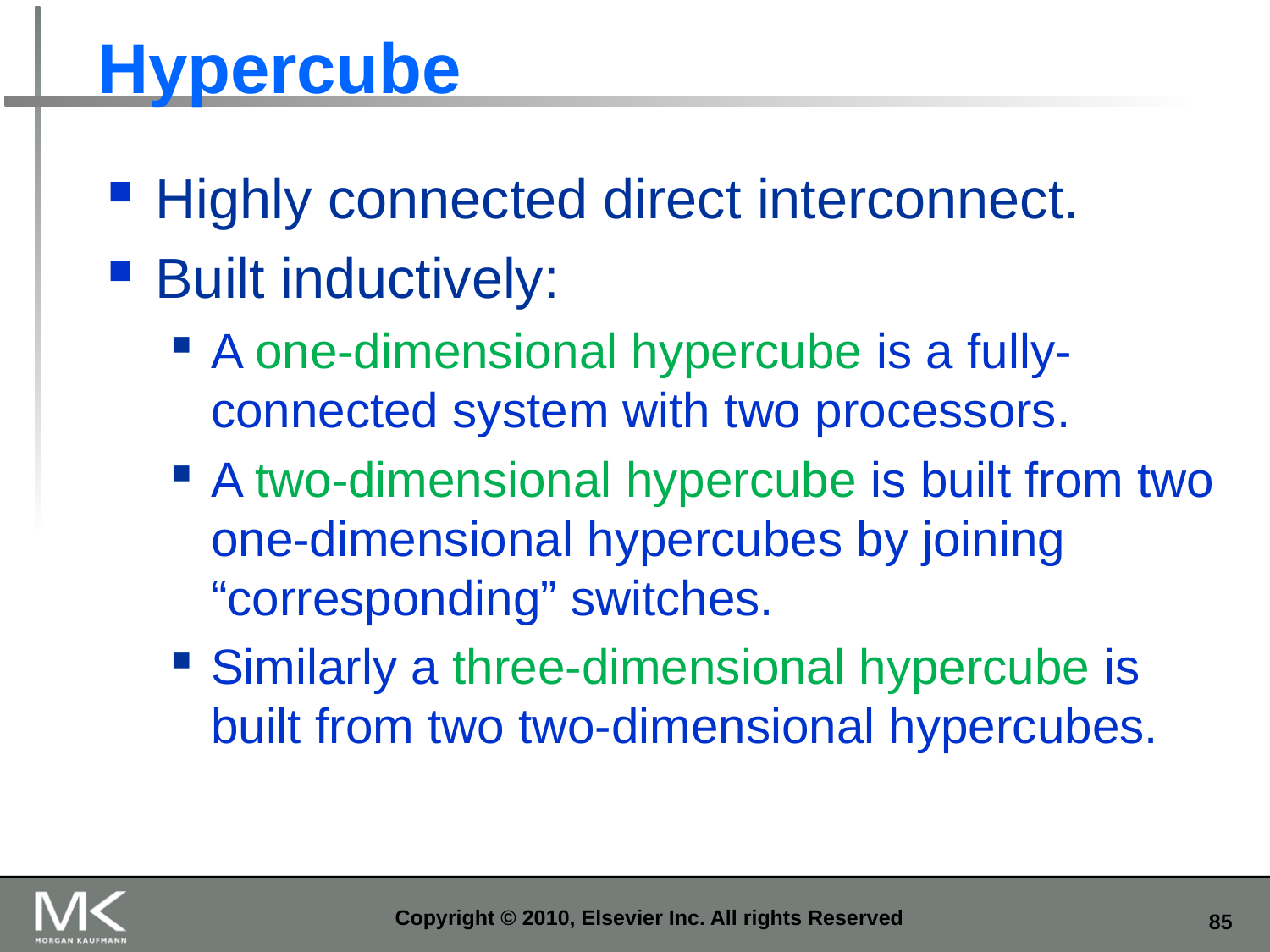

# Hypercube
Highly connected direct interconnect.
Built inductively:
A one-dimensional hypercube is a fully-connected system with two processors.
A two-dimensional hypercube is built from two one-dimensional hypercubes by joining “corresponding” switches.
Similarly a three-dimensional hypercube is built from two two-dimensional hypercubes.
Copyright © 2010, Elsevier Inc. All rights Reserved